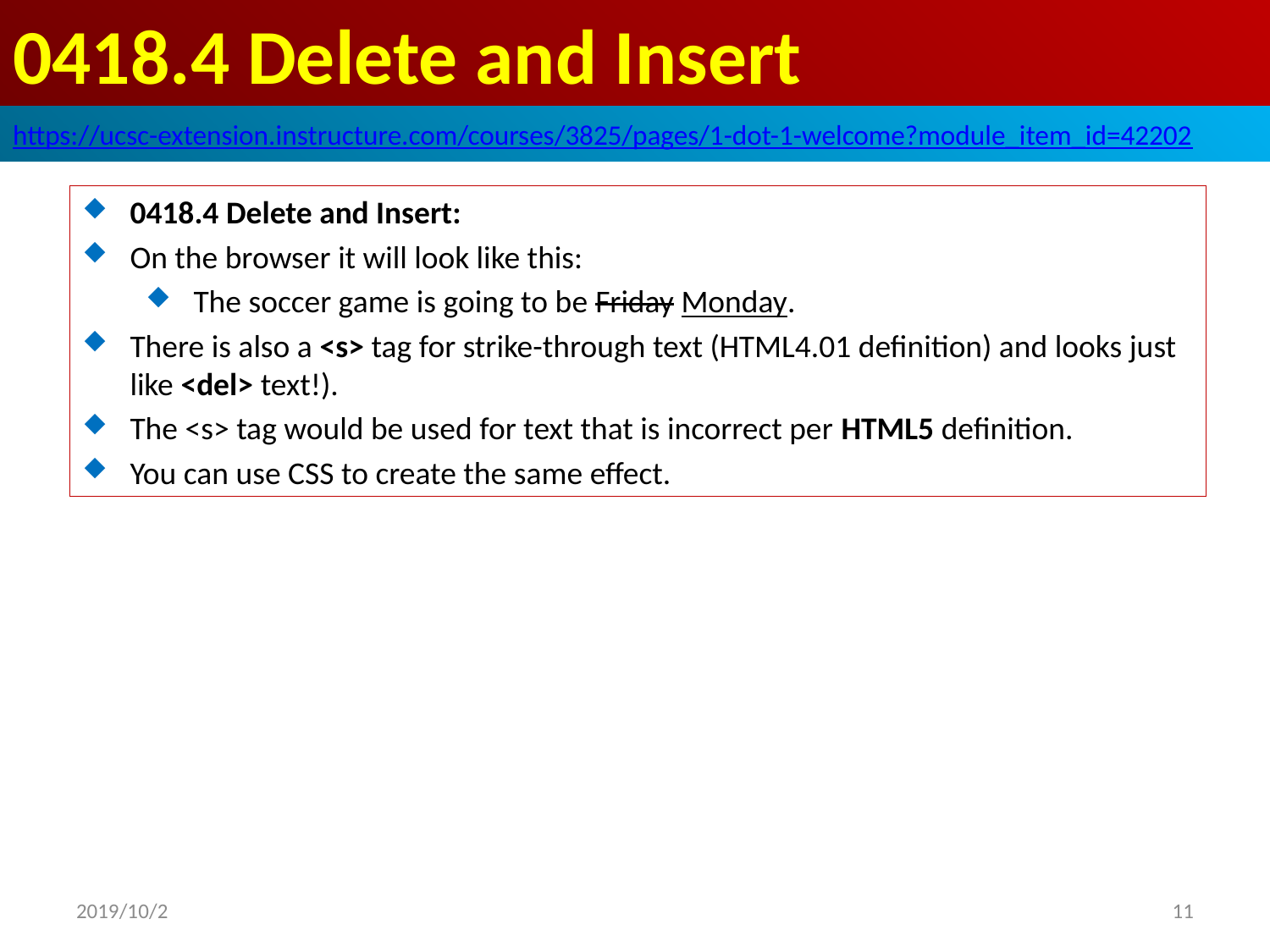

# 0418.4 Delete and Insert
https://ucsc-extension.instructure.com/courses/3825/pages/1-dot-1-welcome?module_item_id=42202
0418.4 Delete and Insert:
On the browser it will look like this:
The soccer game is going to be Friday Monday.
There is also a <s> tag for strike-through text (HTML4.01 definition) and looks just like <del> text!).
The <s> tag would be used for text that is incorrect per HTML5 definition.
You can use CSS to create the same effect.

2019/10/2
11